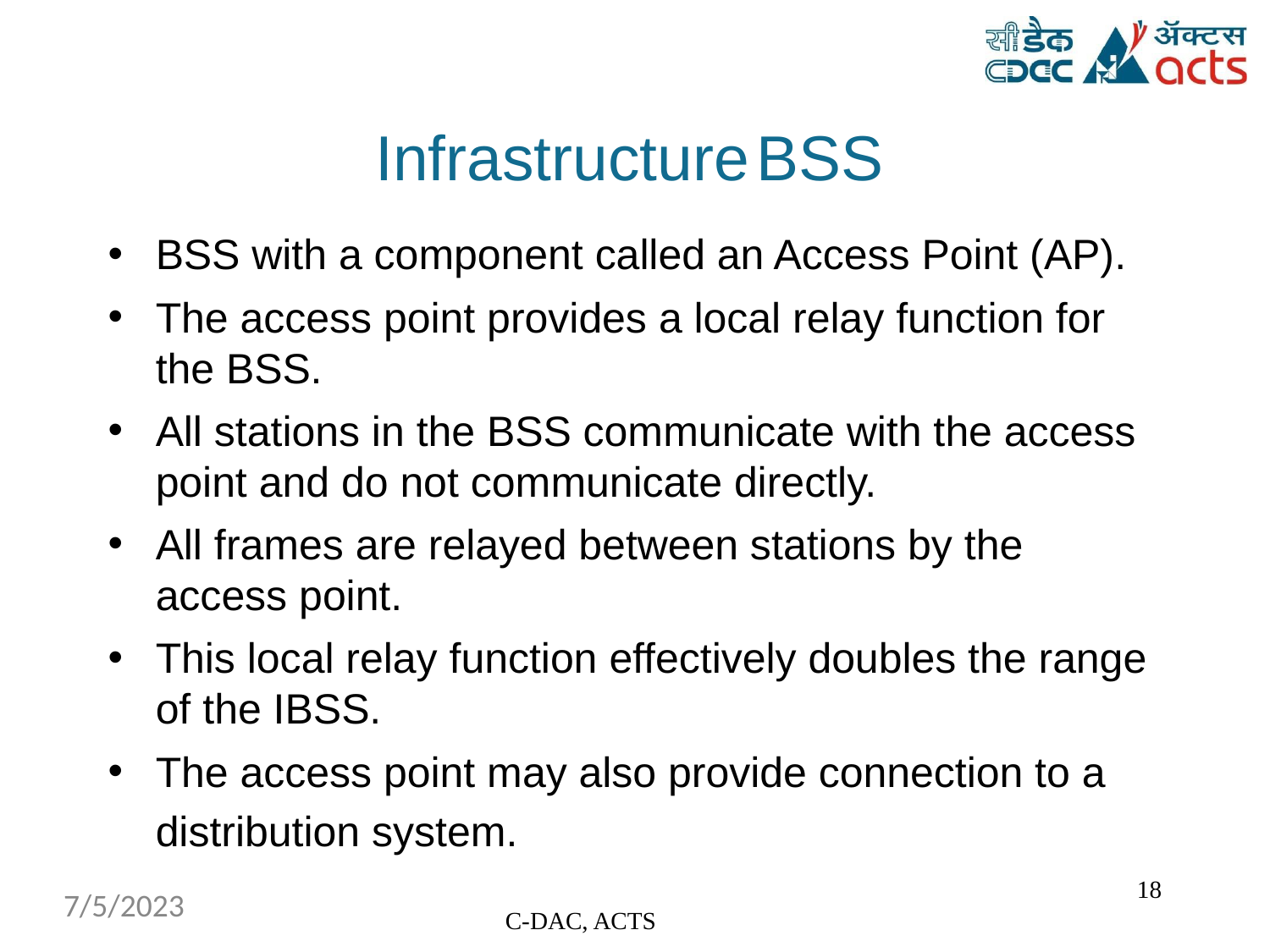

Infrastructure	BSS
BSS with a component called an Access Point (AP).

The access point provides a local relay function for
the BSS.

All stations in the BSS communicate with the access point and do not communicate directly.

All frames are relayed between stations by the
access point.

This local relay function effectively doubles the range of the IBSS.

The access point may also provide connection to a
distribution system.
18
7/5/2023
C-DAC, ACTS